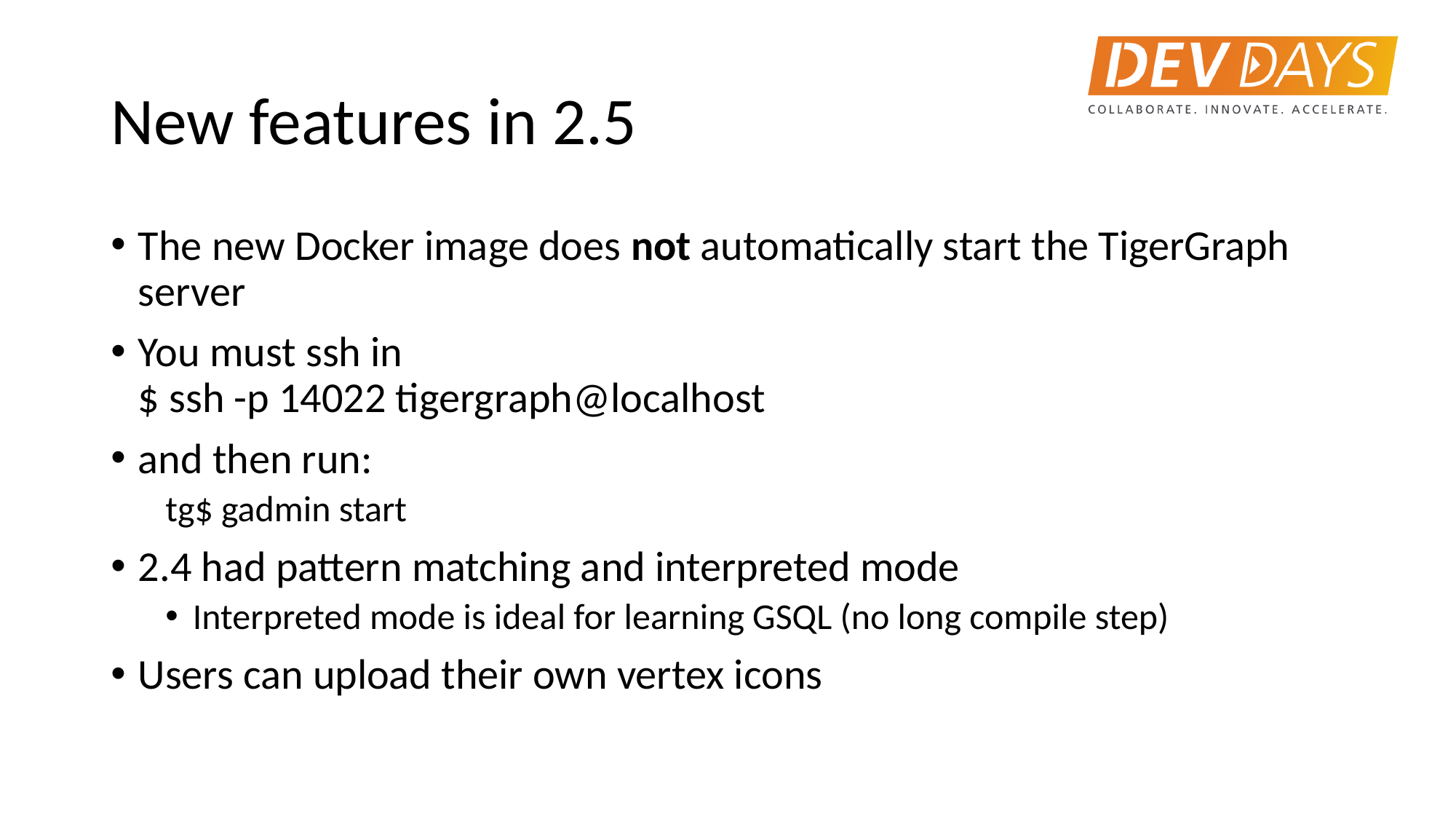

# New features in 2.5
The new Docker image does not automatically start the TigerGraph server
You must ssh in
$ ssh -p 14022 tigergraph@localhost
and then run:
tg$ gadmin start
2.4 had pattern matching and interpreted mode
Interpreted mode is ideal for learning GSQL (no long compile step)
Users can upload their own vertex icons